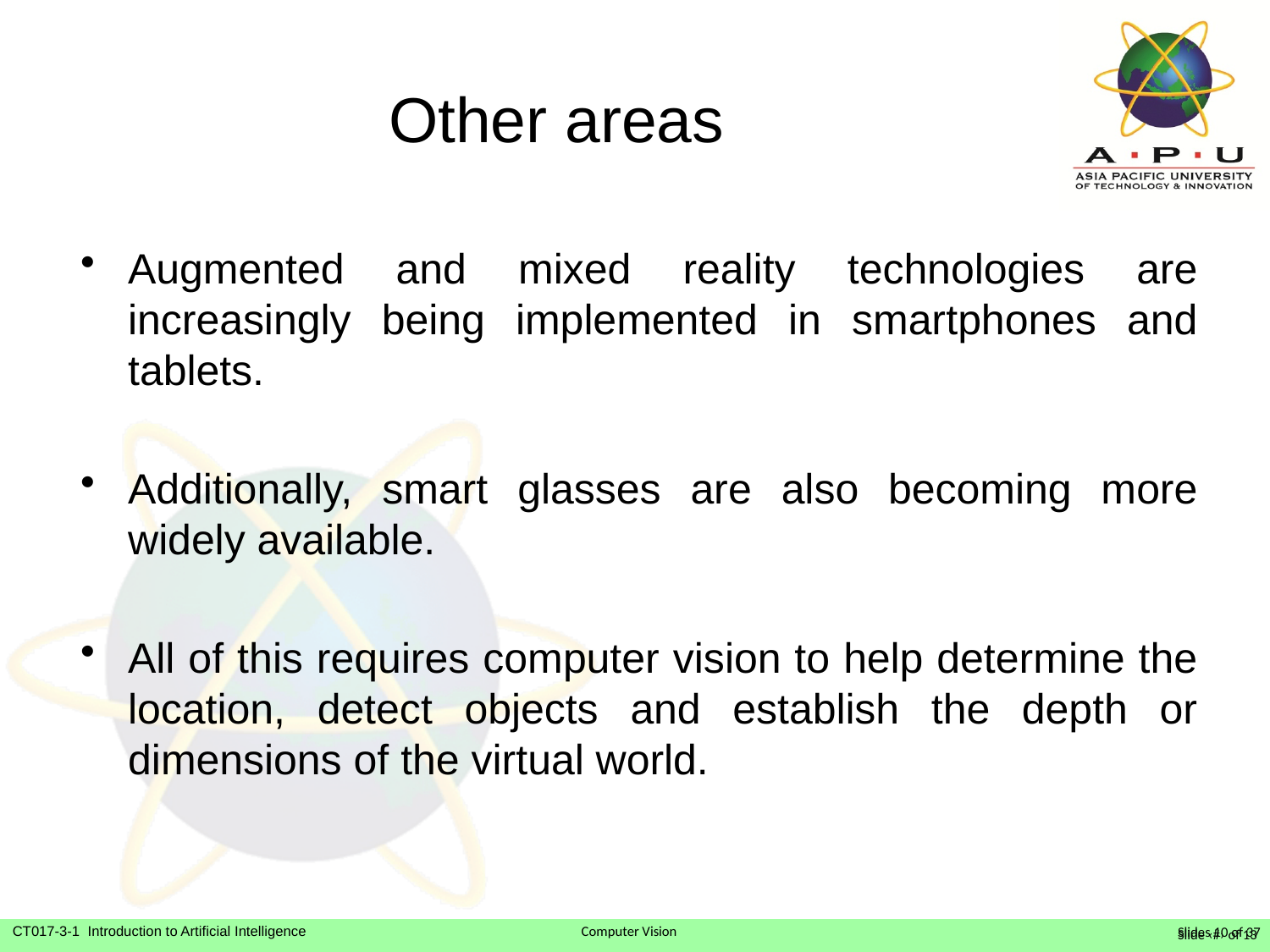

# Other areas
Augmented and mixed reality technologies are increasingly being implemented in smartphones and tablets.

Additionally, smart glasses are also becoming more widely available.

All of this requires computer vision to help determine the location, detect objects and establish the depth or dimensions of the virtual world.

Slide ‹#› of 13